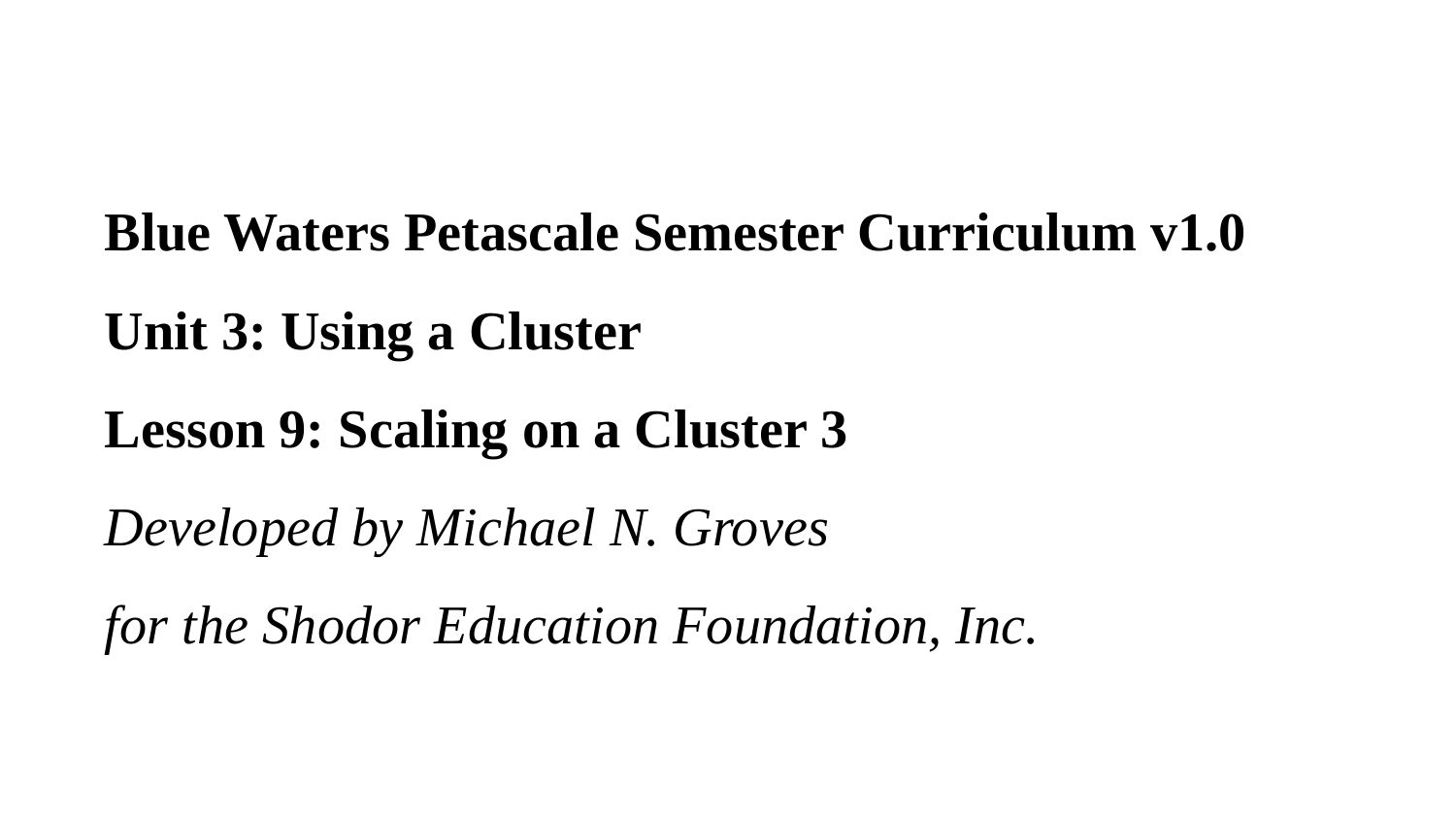

# Blue Waters Petascale Semester Curriculum v1.0 Unit 3: Using a Cluster Lesson 9: Scaling on a Cluster 3 Developed by Michael N. Groves for the Shodor Education Foundation, Inc.